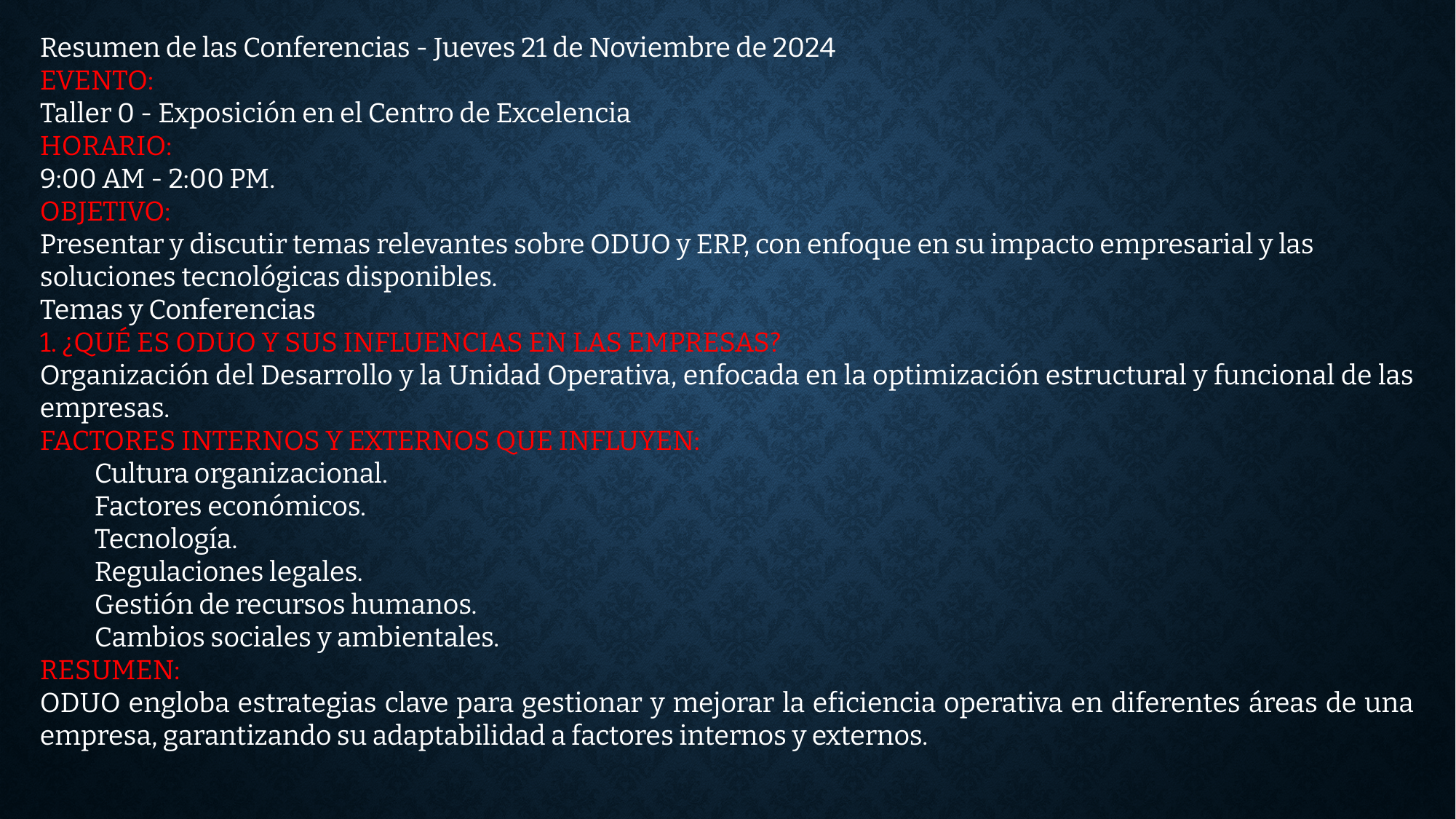

Resumen de las Conferencias - Jueves 21 de Noviembre de 2024
Evento:
Taller 0 - Exposición en el Centro de Excelencia
Horario:
9:00 AM - 2:00 PM.
Objetivo:
Presentar y discutir temas relevantes sobre ODUO y ERP, con enfoque en su impacto empresarial y las soluciones tecnológicas disponibles.
Temas y Conferencias
1. ¿Qué es ODUO y sus Influencias en las Empresas?
Organización del Desarrollo y la Unidad Operativa, enfocada en la optimización estructural y funcional de las empresas.
Factores internos y externos que influyen:
Cultura organizacional.
Factores económicos.
Tecnología.
Regulaciones legales.
Gestión de recursos humanos.
Cambios sociales y ambientales.
Resumen:
ODUO engloba estrategias clave para gestionar y mejorar la eficiencia operativa en diferentes áreas de una empresa, garantizando su adaptabilidad a factores internos y externos.